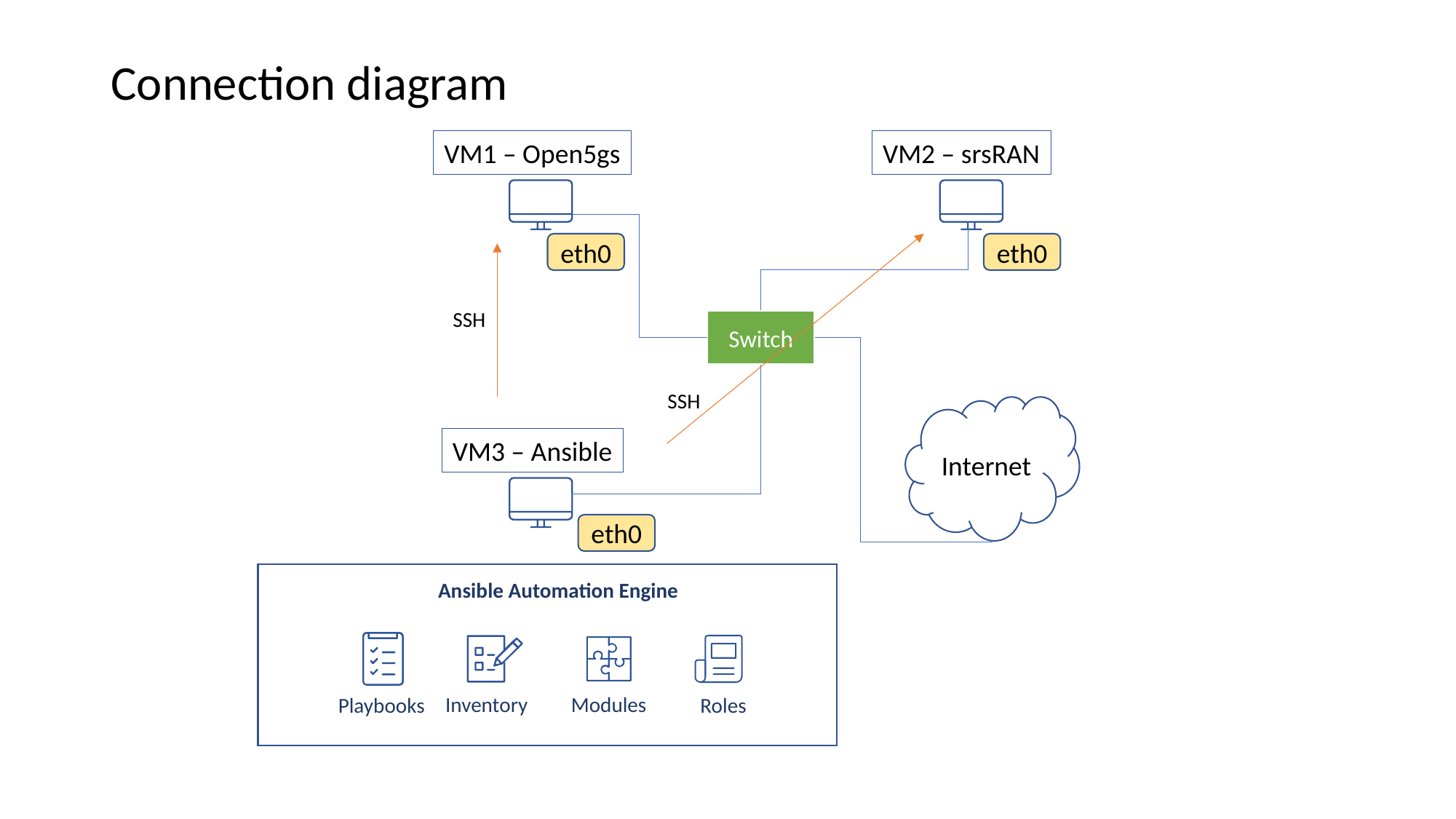

Connection diagram
VM2 – srsRAN
VM1 – Open5gs

eth0
eth0
SSH
Switch
SSH
Internet
VM3 – Ansible

eth0

Ansible Automation Engine

Inventory
Modules
Playbooks
Roles